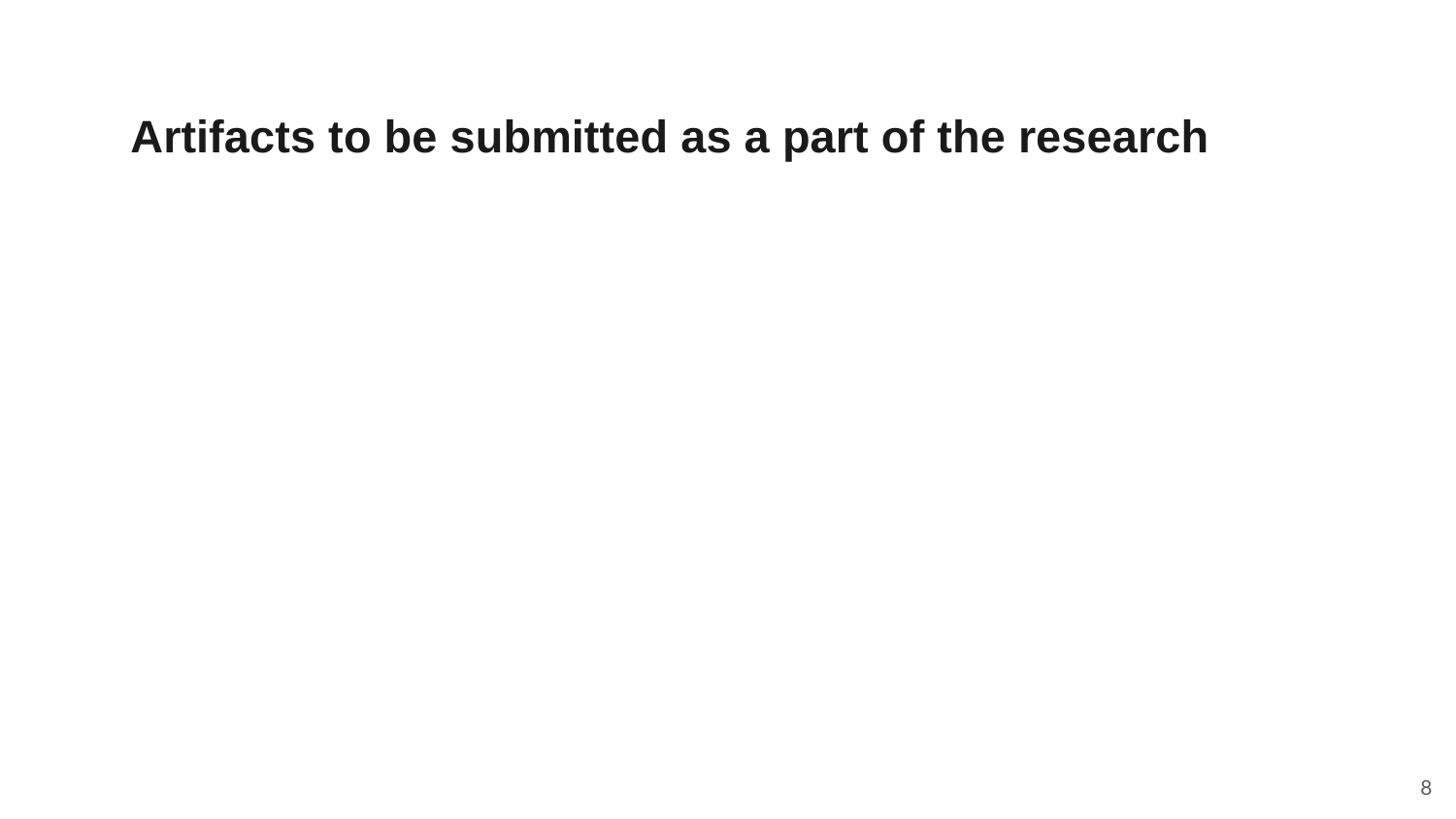

Artifacts to be submitted as a part of the research
8